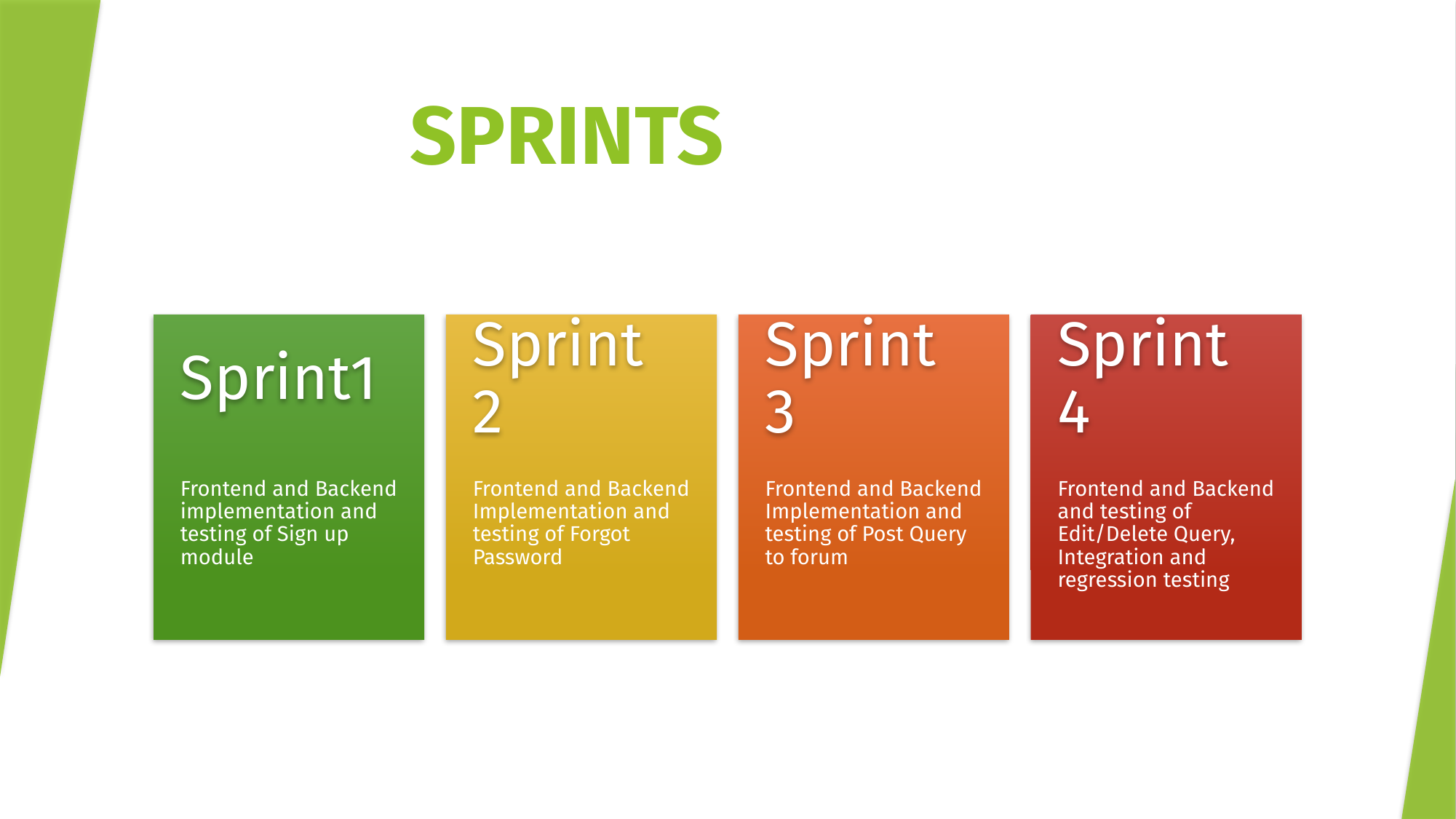

# SPRINTS

Frontend and Backend implementation and testing of Sign up module
Sprint1

Frontend and Backend Implementation and testing of Forgot Password
Sprint 2

Frontend and Backend Implementation and testing of Post Query to forum
Sprint 3

Frontend and Backend and testing of Edit/Delete Query, Integration and regression testing
Sprint 4